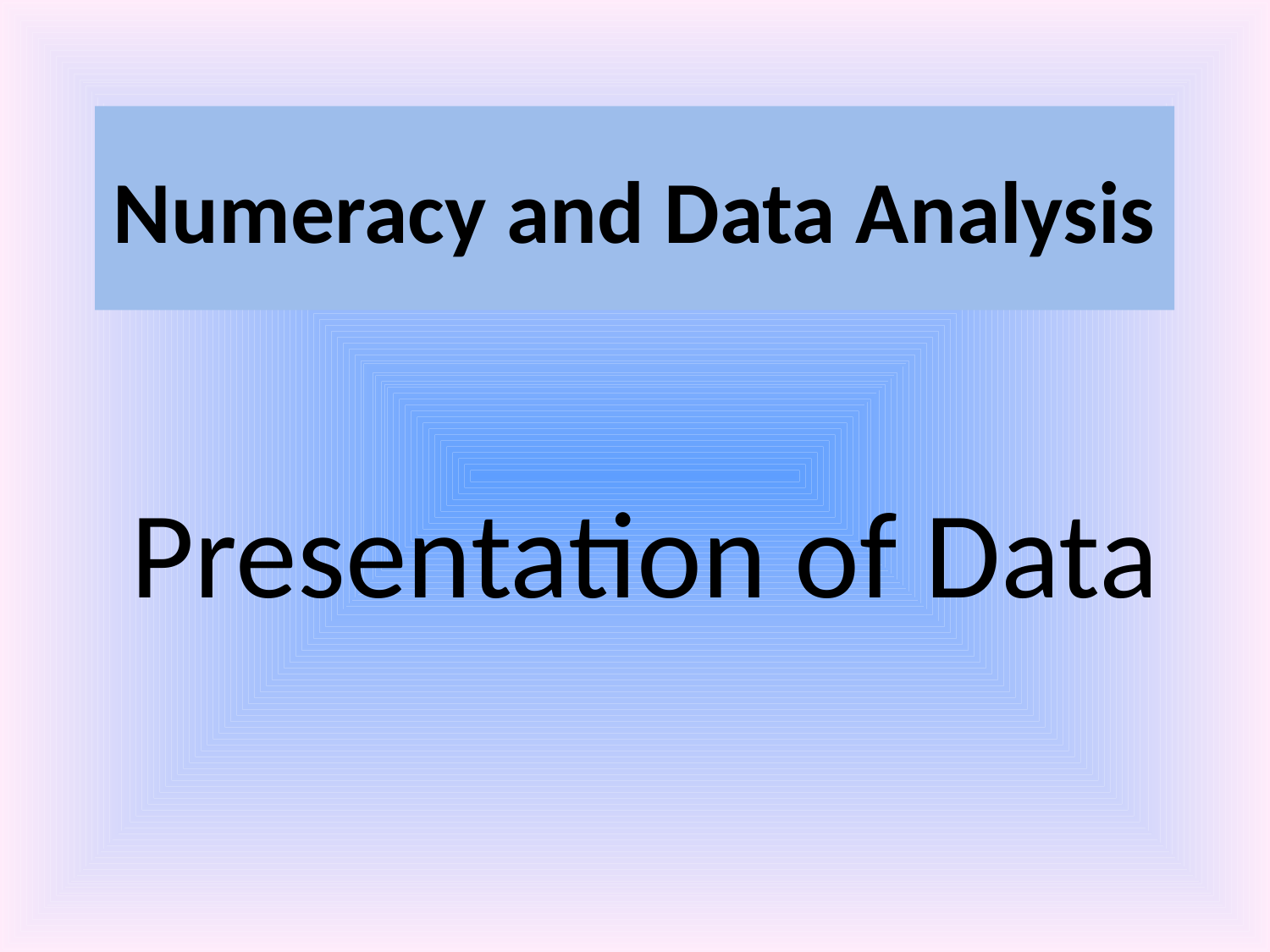

# Numeracy and Data Analysis
Presentation of Data